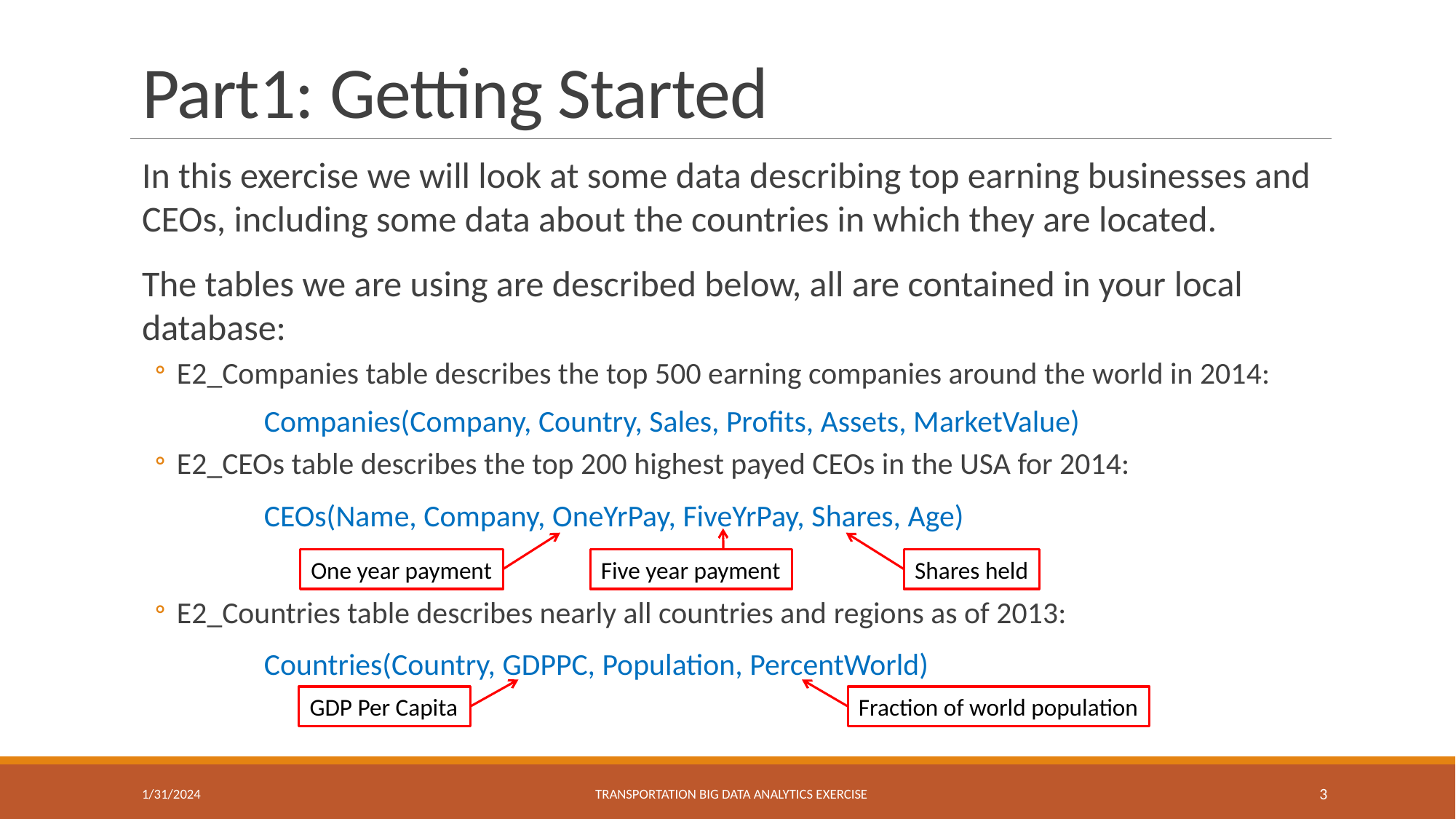

# Part1: Getting Started
In this exercise we will look at some data describing top earning businesses and CEOs, including some data about the countries in which they are located.
The tables we are using are described below, all are contained in your local database:
E2_Companies table describes the top 500 earning companies around the world in 2014:
	Companies(Company, Country, Sales, Profits, Assets, MarketValue)
E2_CEOs table describes the top 200 highest payed CEOs in the USA for 2014:
	CEOs(Name, Company, OneYrPay, FiveYrPay, Shares, Age)

E2_Countries table describes nearly all countries and regions as of 2013:
	Countries(Country, GDPPC, Population, PercentWorld)

One year payment
Five year payment
Shares held
GDP Per Capita
Fraction of world population
1/31/2024
Transportation Big Data Analytics eXERCISE
3